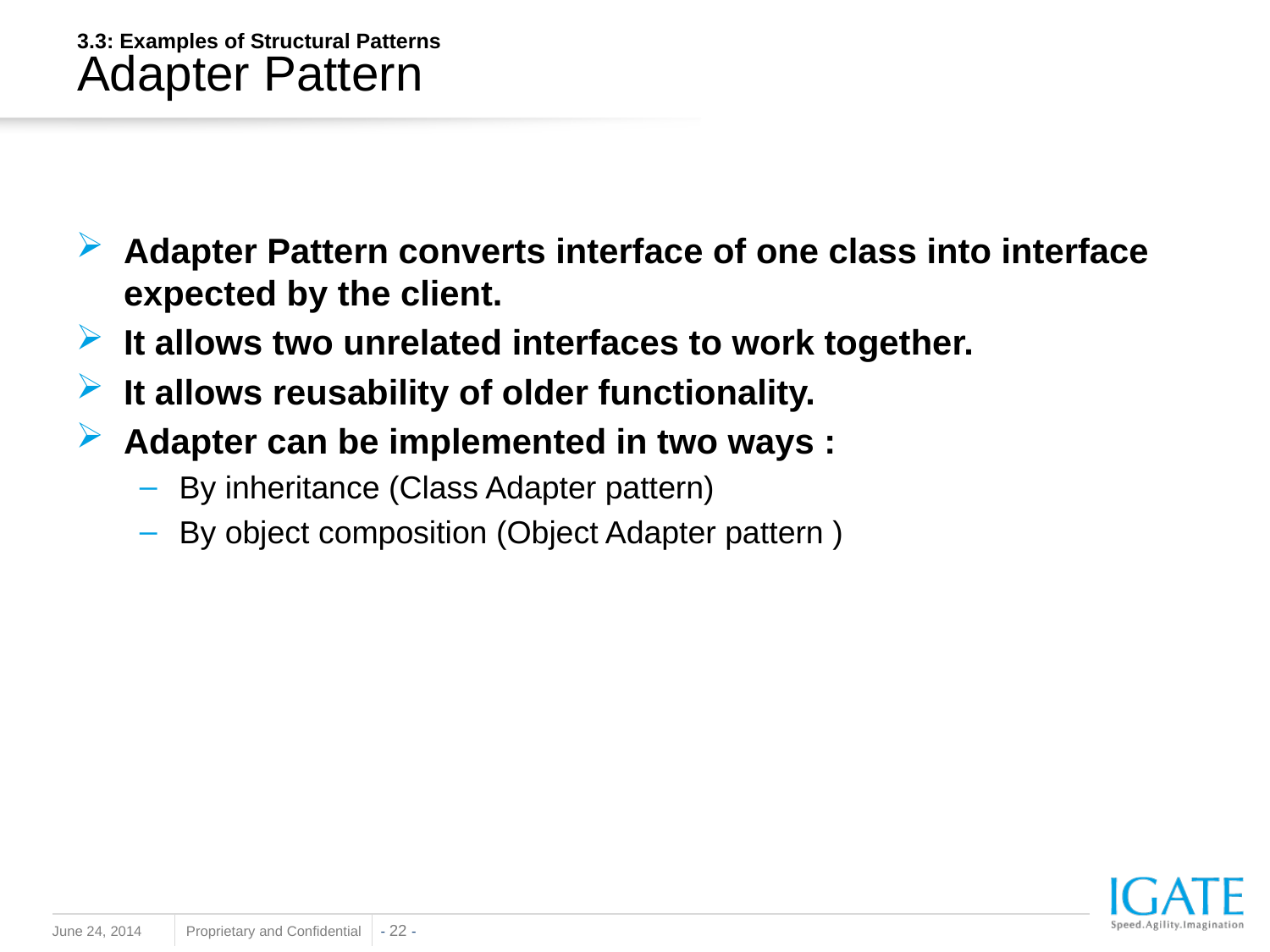

Adapter Pattern converts interface of one class into interface expected by the client.
It allows two unrelated interfaces to work together.
It allows reusability of older functionality.
Adapter can be implemented in two ways :
By inheritance (Class Adapter pattern)
By object composition (Object Adapter pattern )
3.3: Examples of Structural Patterns
Adapter Pattern